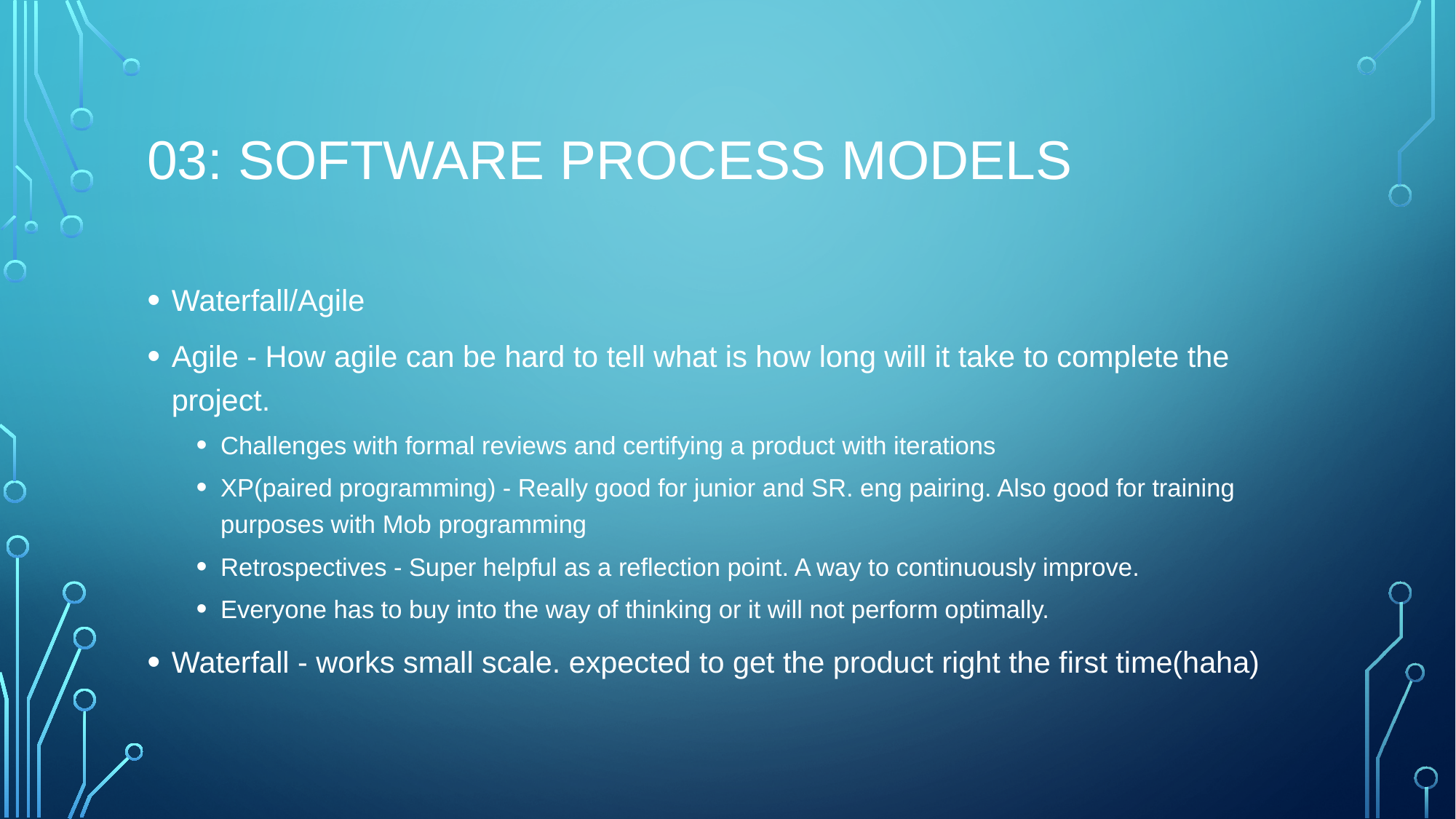

# 03: Software Process models
Waterfall/Agile
Agile - How agile can be hard to tell what is how long will it take to complete the project.
Challenges with formal reviews and certifying a product with iterations
XP(paired programming) - Really good for junior and SR. eng pairing. Also good for training purposes with Mob programming
Retrospectives - Super helpful as a reflection point. A way to continuously improve.
Everyone has to buy into the way of thinking or it will not perform optimally.
Waterfall - works small scale. expected to get the product right the first time(haha)